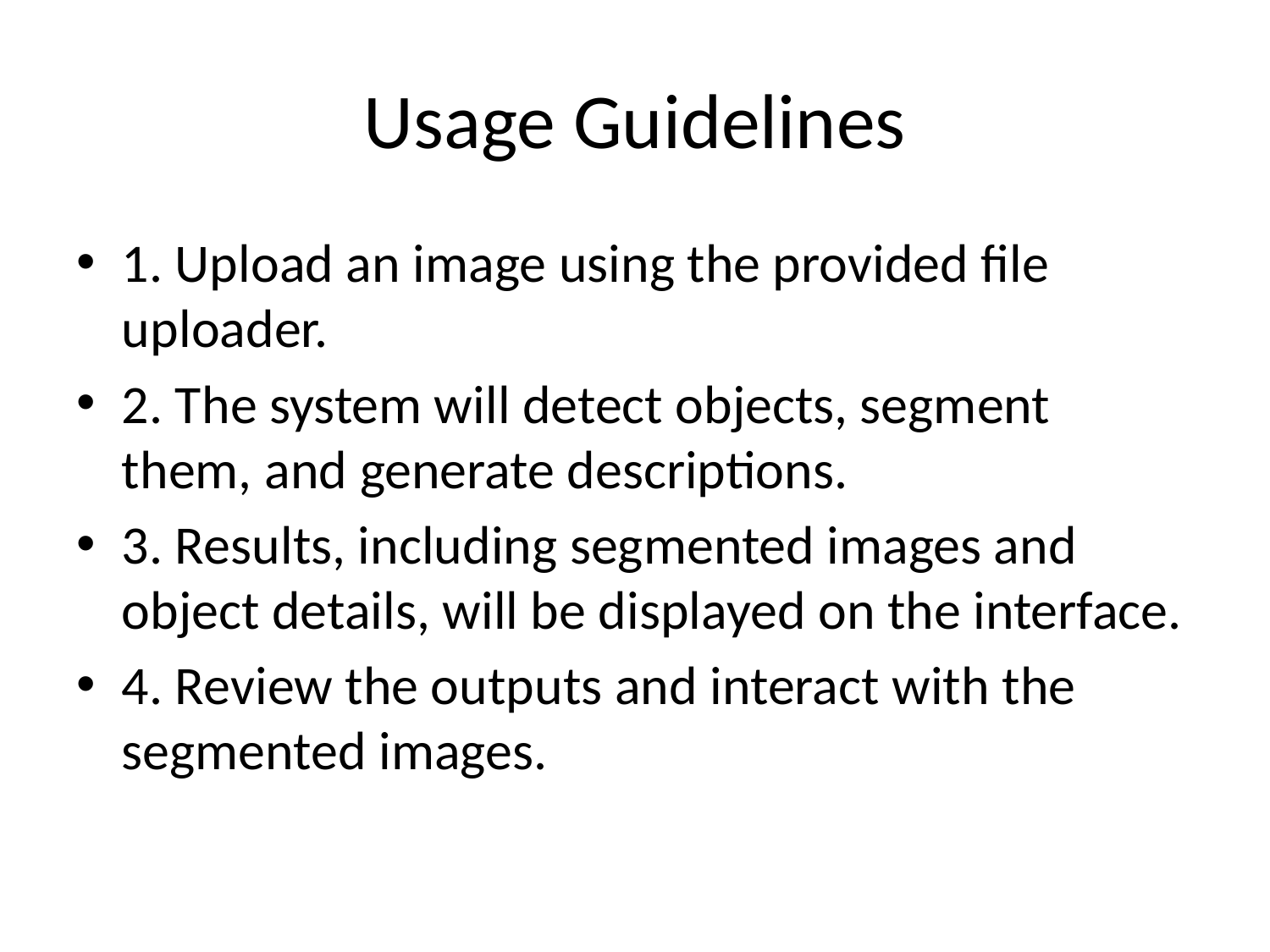

# Usage Guidelines
1. Upload an image using the provided file uploader.
2. The system will detect objects, segment them, and generate descriptions.
3. Results, including segmented images and object details, will be displayed on the interface.
4. Review the outputs and interact with the segmented images.